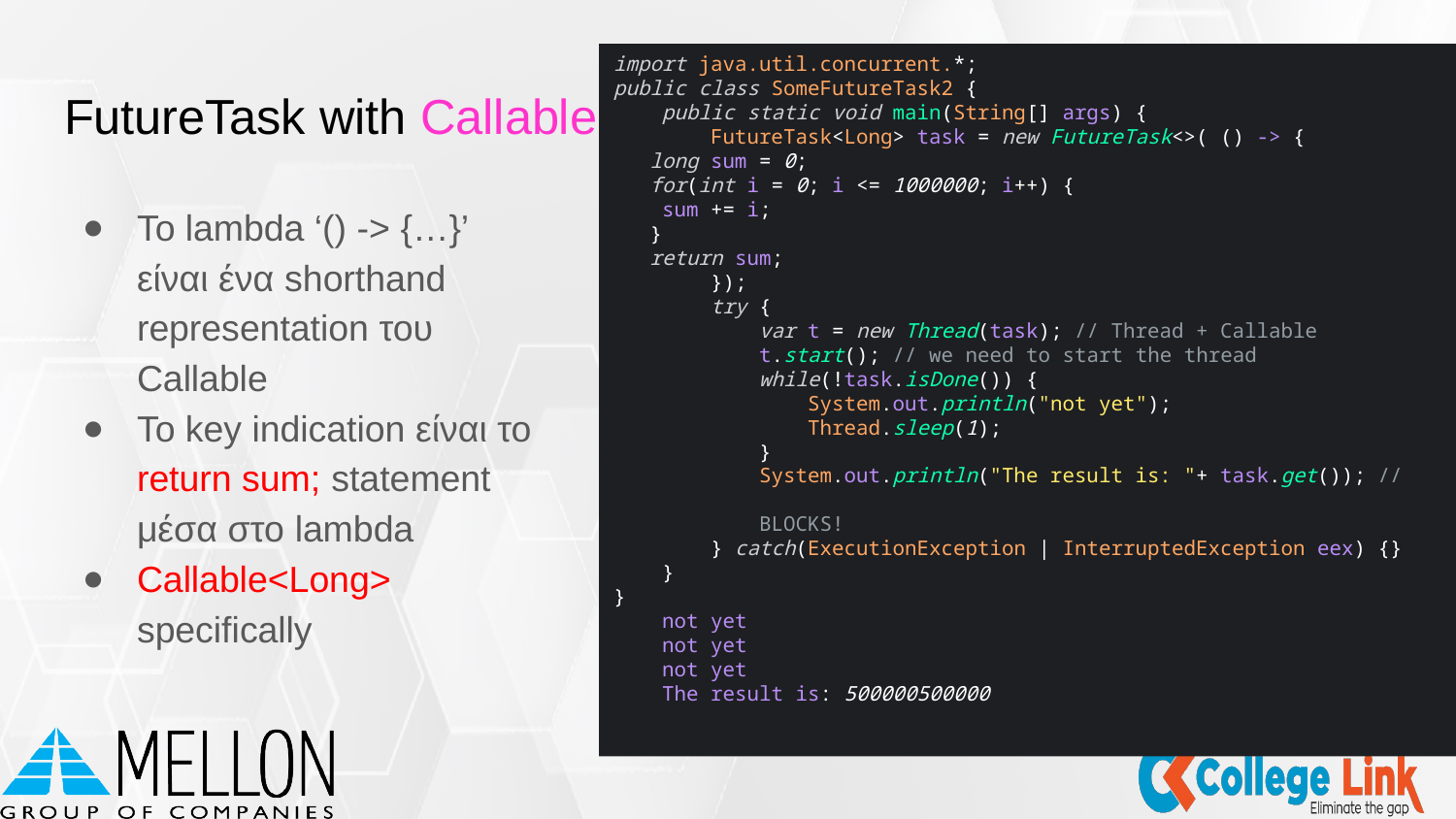

import java.util.concurrent.*;
public class SomeFutureTask2 {
    public static void main(String[] args) {
        FutureTask<Long> task = new FutureTask<>( () -> {
   long sum = 0;
   for(int i = 0; i <= 1000000; i++) {
    sum += i;
   }
   return sum;
        });
        try {
            var t = new Thread(task); // Thread + Callable
            t.start(); // we need to start the thread
            while(!task.isDone()) {
                System.out.println("not yet");
                Thread.sleep(1);
            }
            System.out.println("The result is: "+ task.get()); //
            BLOCKS!
        } catch(ExecutionException | InterruptedException eex) {}
    }
}
    not yet
    not yet
    not yet
    The result is: 500000500000
# FutureTask with Callable
To lambda ‘() -> {…}’ είναι ένα shorthand representation του Callable
To key indication είναι το return sum; statement μέσα στο lambda
Callable<Long> specifically